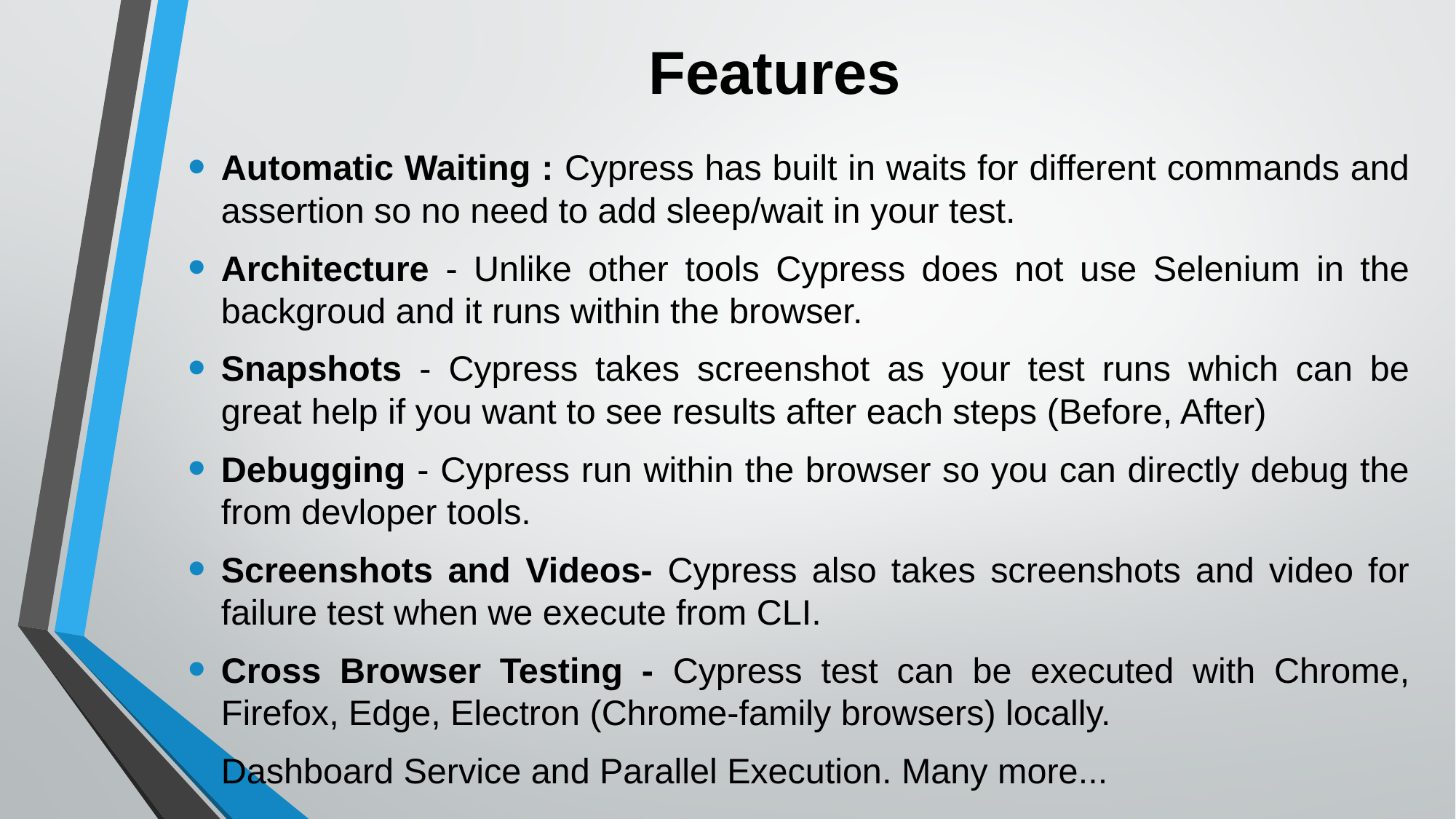

# Features
Automatic Waiting : Cypress has built in waits for different commands and assertion so no need to add sleep/wait in your test.
Architecture - Unlike other tools Cypress does not use Selenium in the backgroud and it runs within the browser.
Snapshots - Cypress takes screenshot as your test runs which can be great help if you want to see results after each steps (Before, After)
Debugging - Cypress run within the browser so you can directly debug the from devloper tools.
Screenshots and Videos- Cypress also takes screenshots and video for failure test when we execute from CLI.
Cross Browser Testing - Cypress test can be executed with Chrome, Firefox, Edge, Electron (Chrome-family browsers) locally.
Dashboard Service and Parallel Execution. Many more...